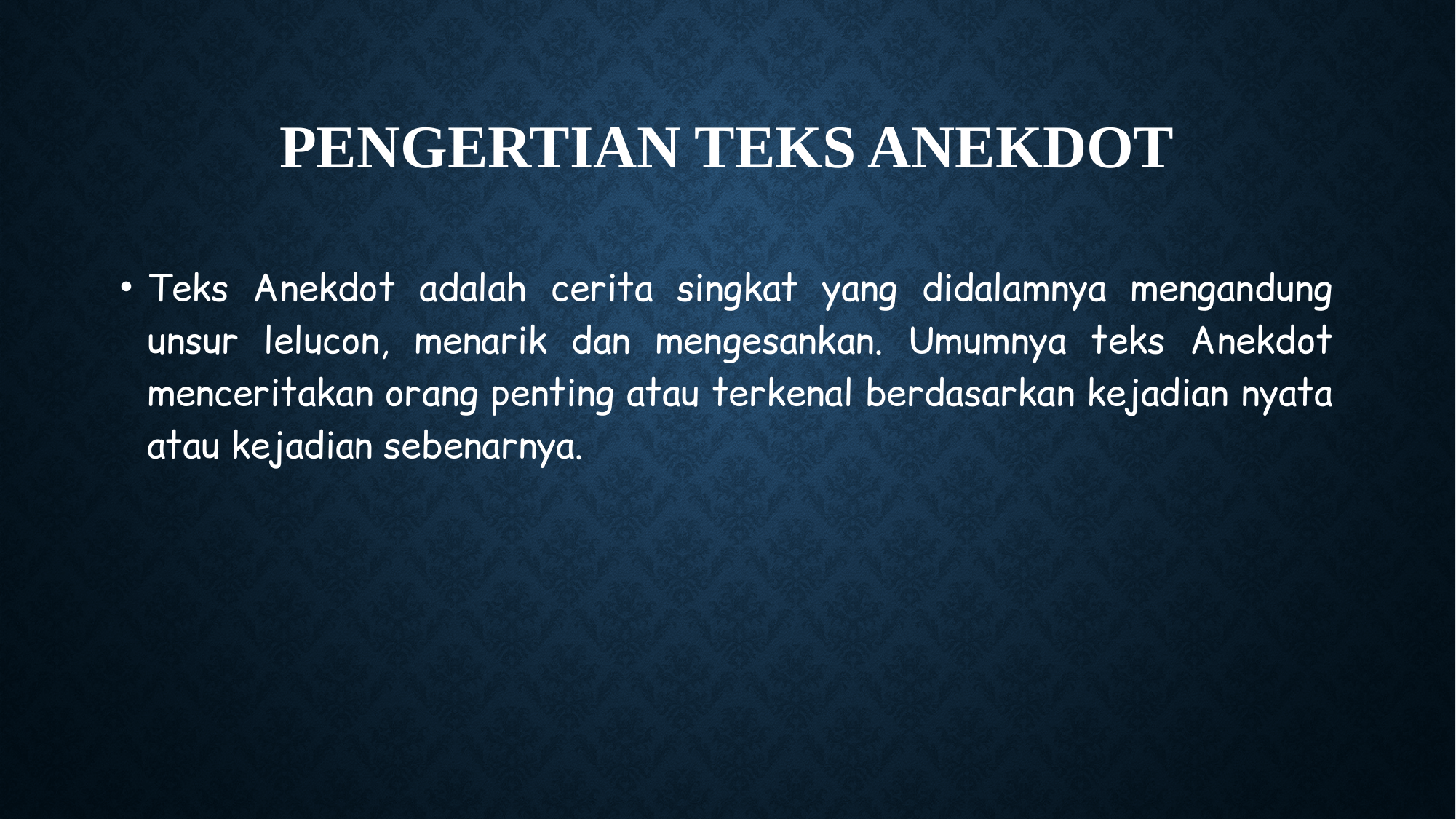

# Pengertian teks anekdot
Teks Anekdot adalah cerita singkat yang didalamnya mengandung unsur lelucon, menarik dan mengesankan. Umumnya teks Anekdot menceritakan orang penting atau terkenal berdasarkan kejadian nyata atau kejadian sebenarnya.